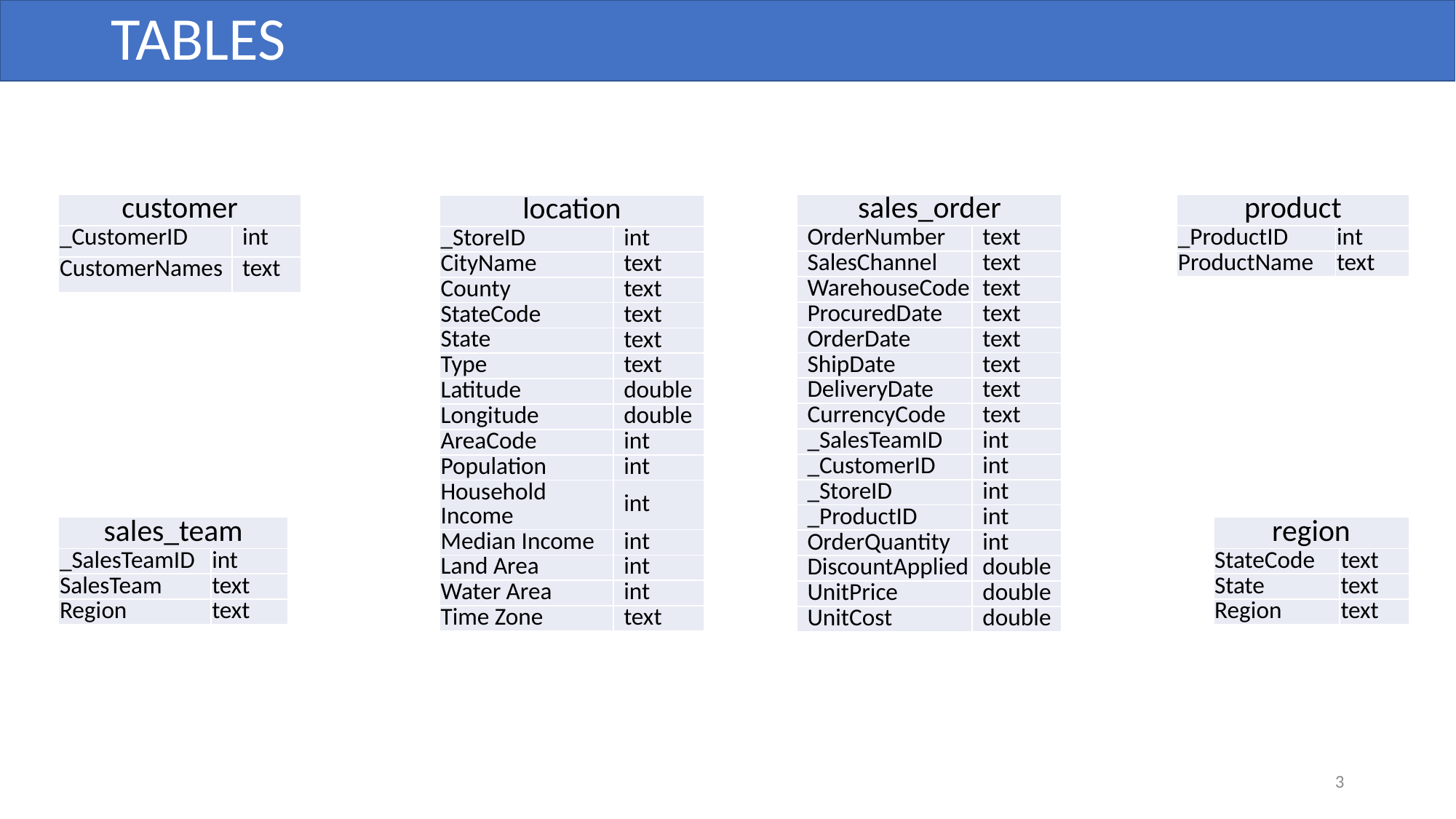

# TABLES
| product |  |
| --- | --- |
| \_ProductID | int |
| ProductName | text |
| sales\_order |  |
| --- | --- |
| OrderNumber | text |
| SalesChannel | text |
| WarehouseCode | text |
| ProcuredDate | text |
| OrderDate | text |
| ShipDate | text |
| DeliveryDate | text |
| CurrencyCode | text |
| \_SalesTeamID | int |
| \_CustomerID | int |
| \_StoreID | int |
| \_ProductID | int |
| OrderQuantity | int |
| DiscountApplied | double |
| UnitPrice | double |
| UnitCost | double |
| customer |  |
| --- | --- |
| \_CustomerID | int |
| CustomerNames | text |
| location |  |
| --- | --- |
| \_StoreID | int |
| CityName | text |
| County | text |
| StateCode | text |
| State | text |
| Type | text |
| Latitude | double |
| Longitude | double |
| AreaCode | int |
| Population | int |
| Household Income | int |
| Median Income | int |
| Land Area | int |
| Water Area | int |
| Time Zone | text |
| sales\_team |  |
| --- | --- |
| \_SalesTeamID | int |
| SalesTeam | text |
| Region | text |
| region |  |
| --- | --- |
| StateCode | text |
| State | text |
| Region | text |
3